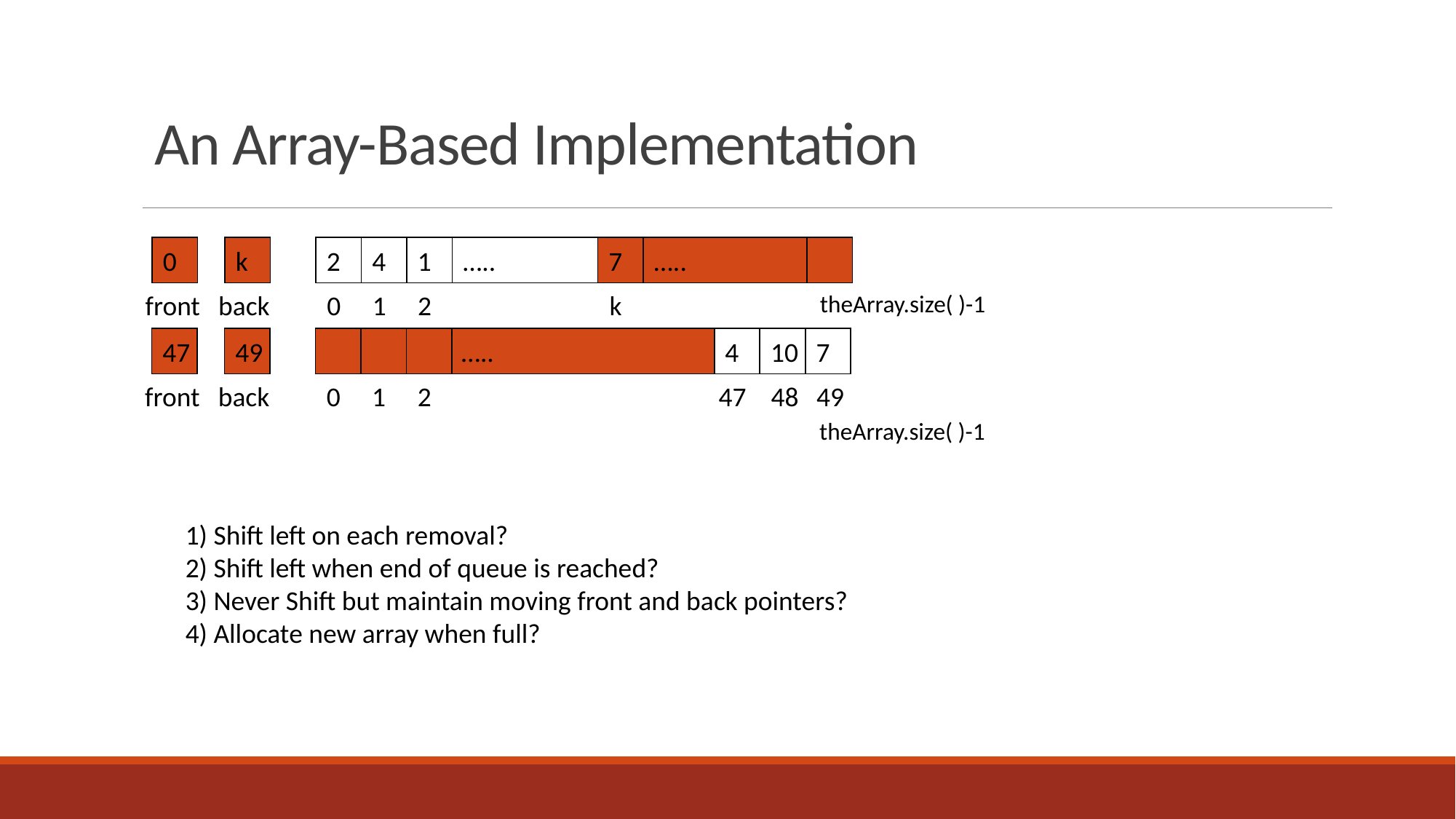

# An Array-Based Implementation
0
k
2
4
1
…..
7
…..

front
0
1
2
theArray.size( )-1
back
k
47
49

…..
4
10
7
front
0
1
2
47
48
49
back
theArray.size( )-1
1) Shift left on each removal?
2) Shift left when end of queue is reached?
3) Never Shift but maintain moving front and back pointers?
4) Allocate new array when full?